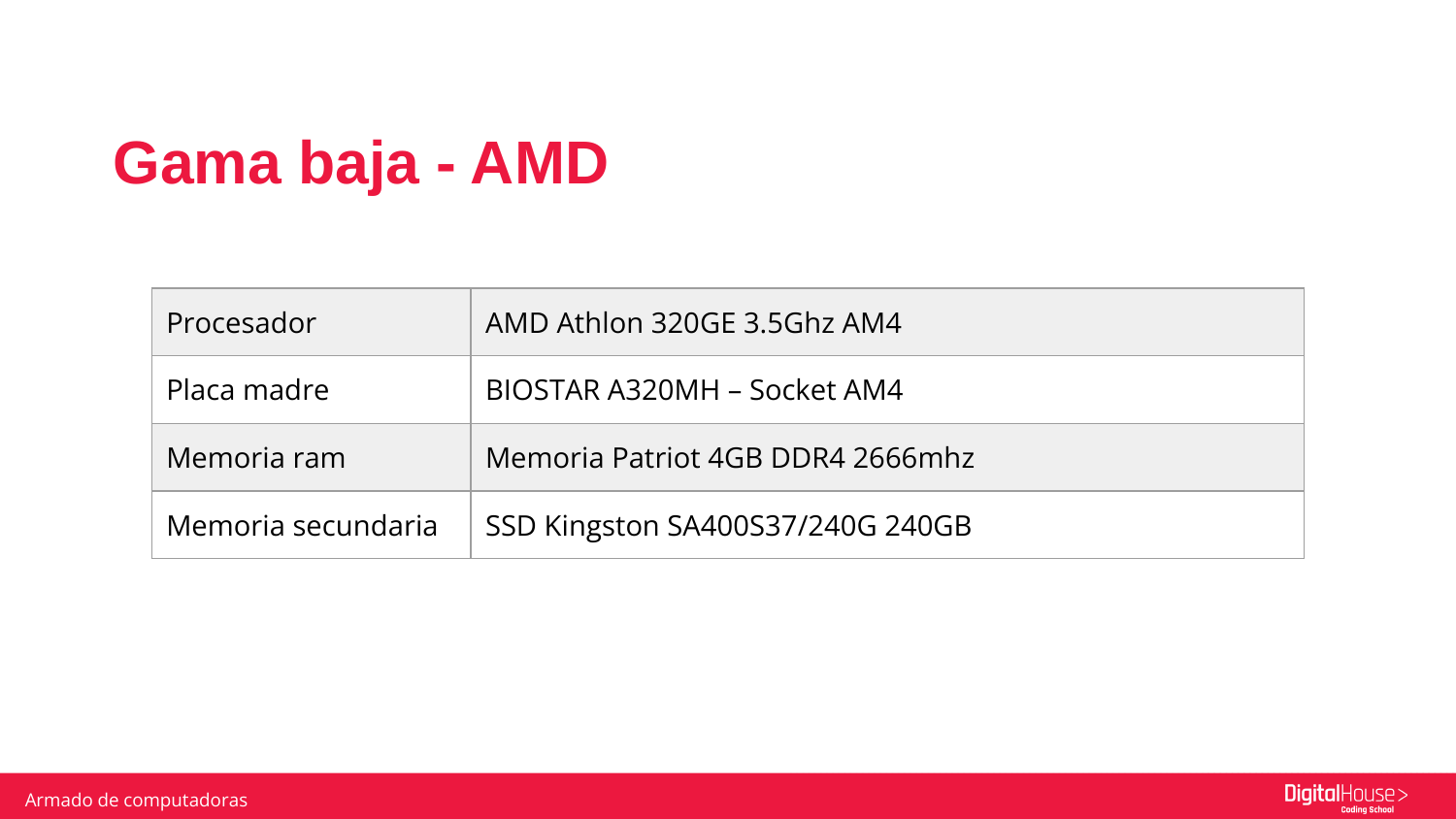

Gama baja - AMD

| Procesador | AMD Athlon 320GE 3.5Ghz AM4 |
| --- | --- |
| Placa madre | BIOSTAR A320MH – Socket AM4 |
| Memoria ram | Memoria Patriot 4GB DDR4 2666mhz |
| Memoria secundaria | SSD Kingston SA400S37/240G 240GB |